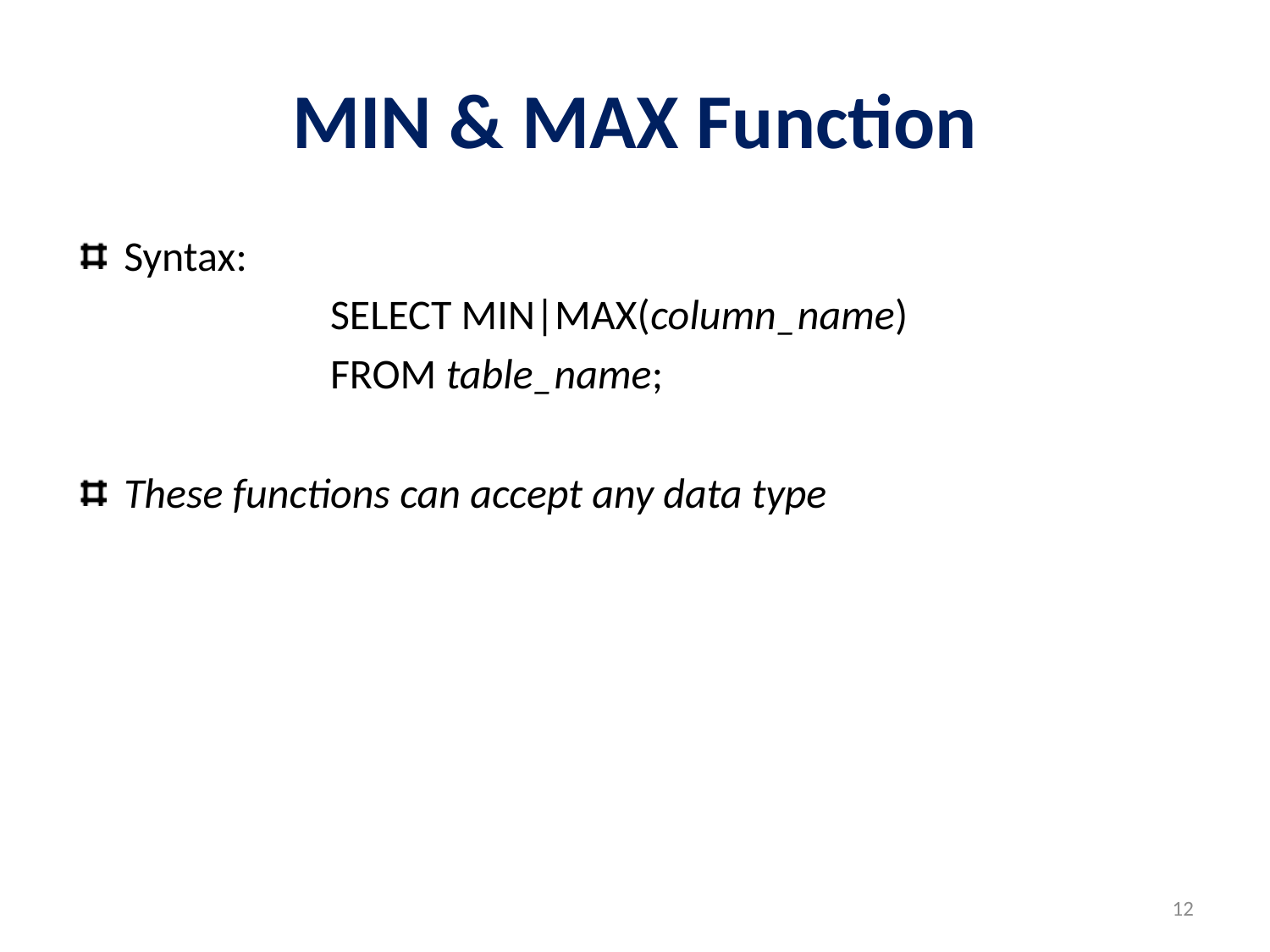

# MIN & MAX Function
Syntax:
		SELECT MIN|MAX(column_name)
		FROM table_name;

These functions can accept any data type

12